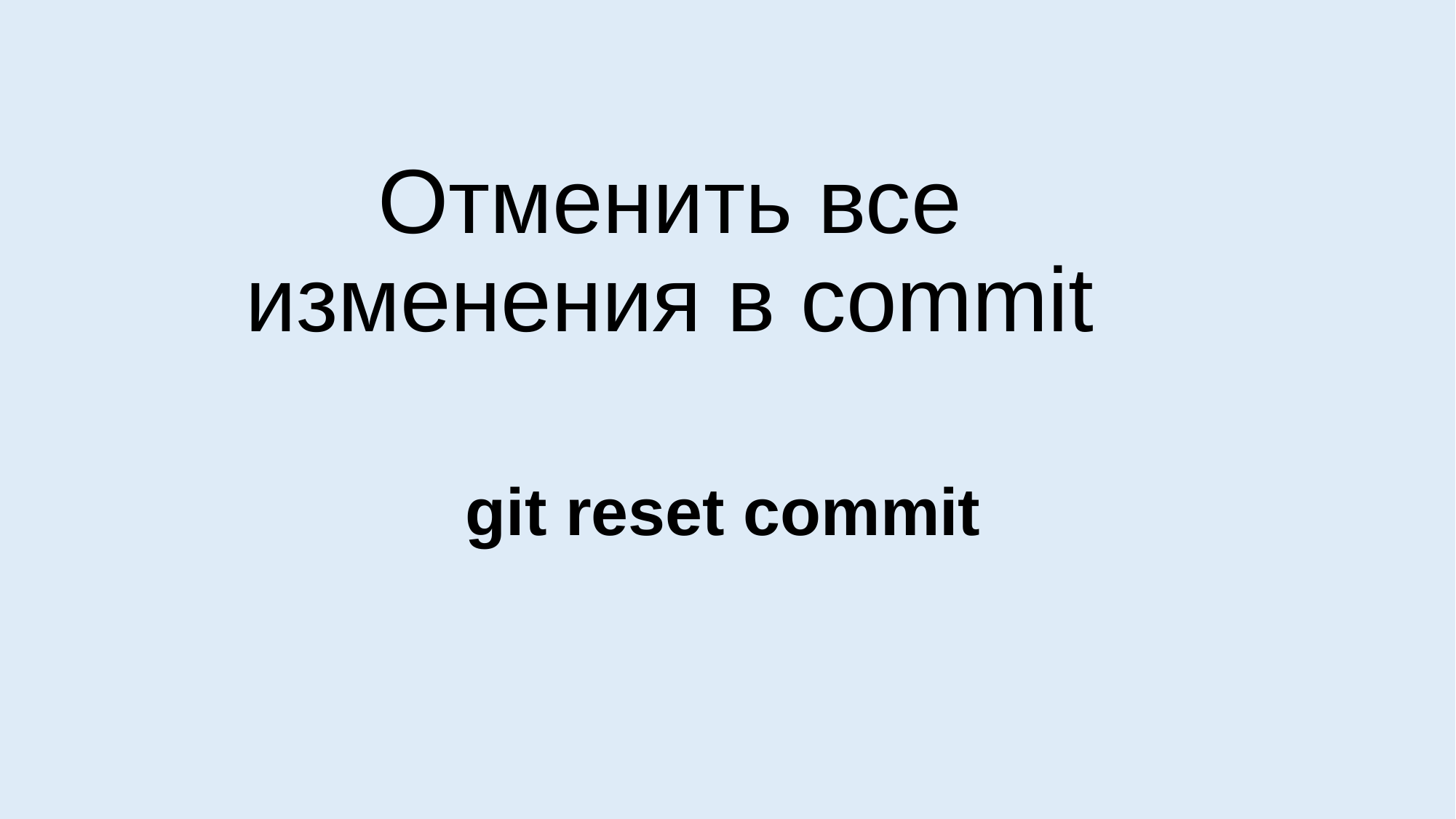

Отменить все изменения в commit
git reset commit